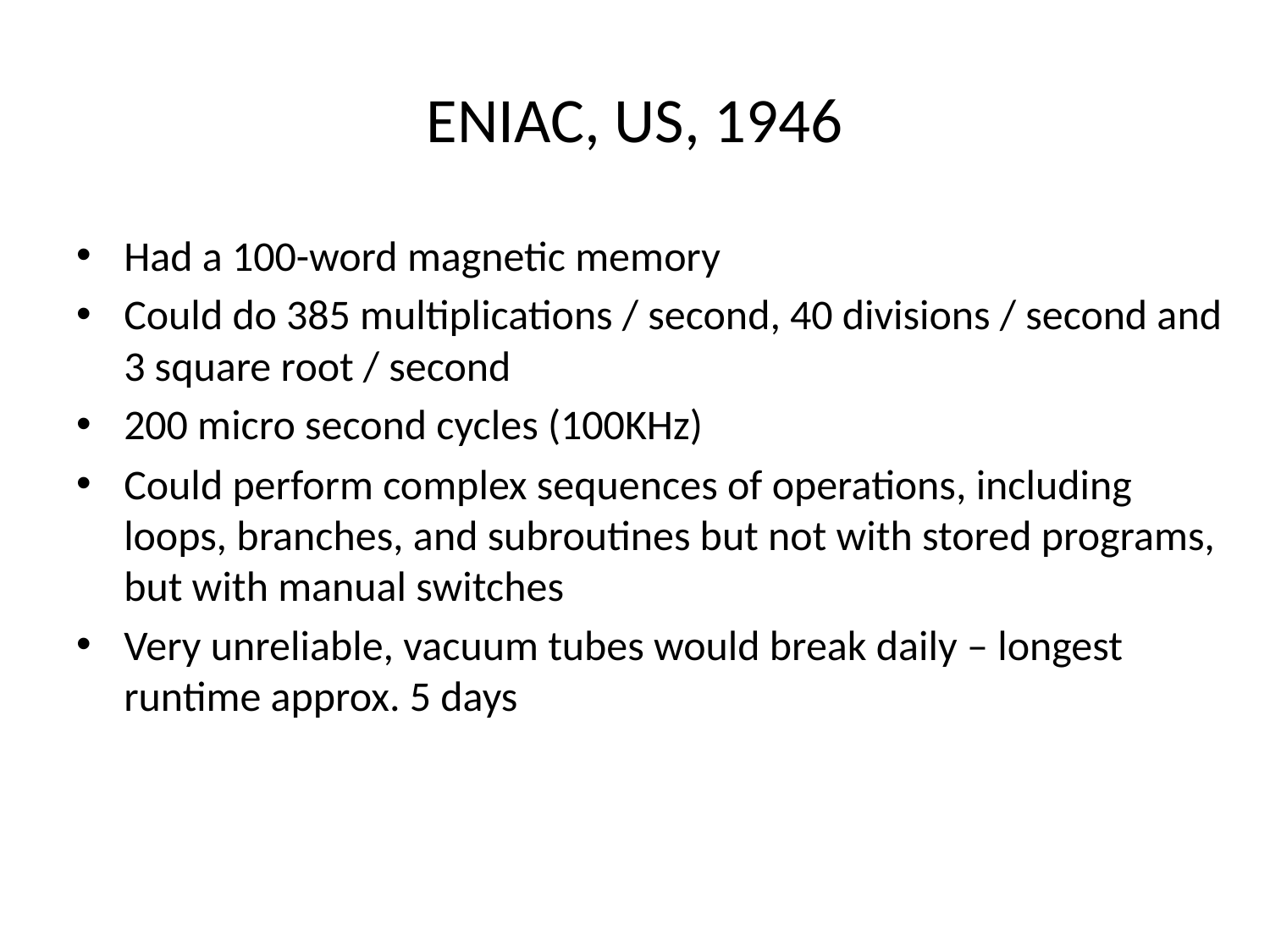

# ENIAC, US, 1946
Had a 100-word magnetic memory
Could do 385 multiplications / second, 40 divisions / second and 3 square root / second
200 micro second cycles (100KHz)
Could perform complex sequences of operations, including loops, branches, and subroutines but not with stored programs, but with manual switches
Very unreliable, vacuum tubes would break daily – longest runtime approx. 5 days